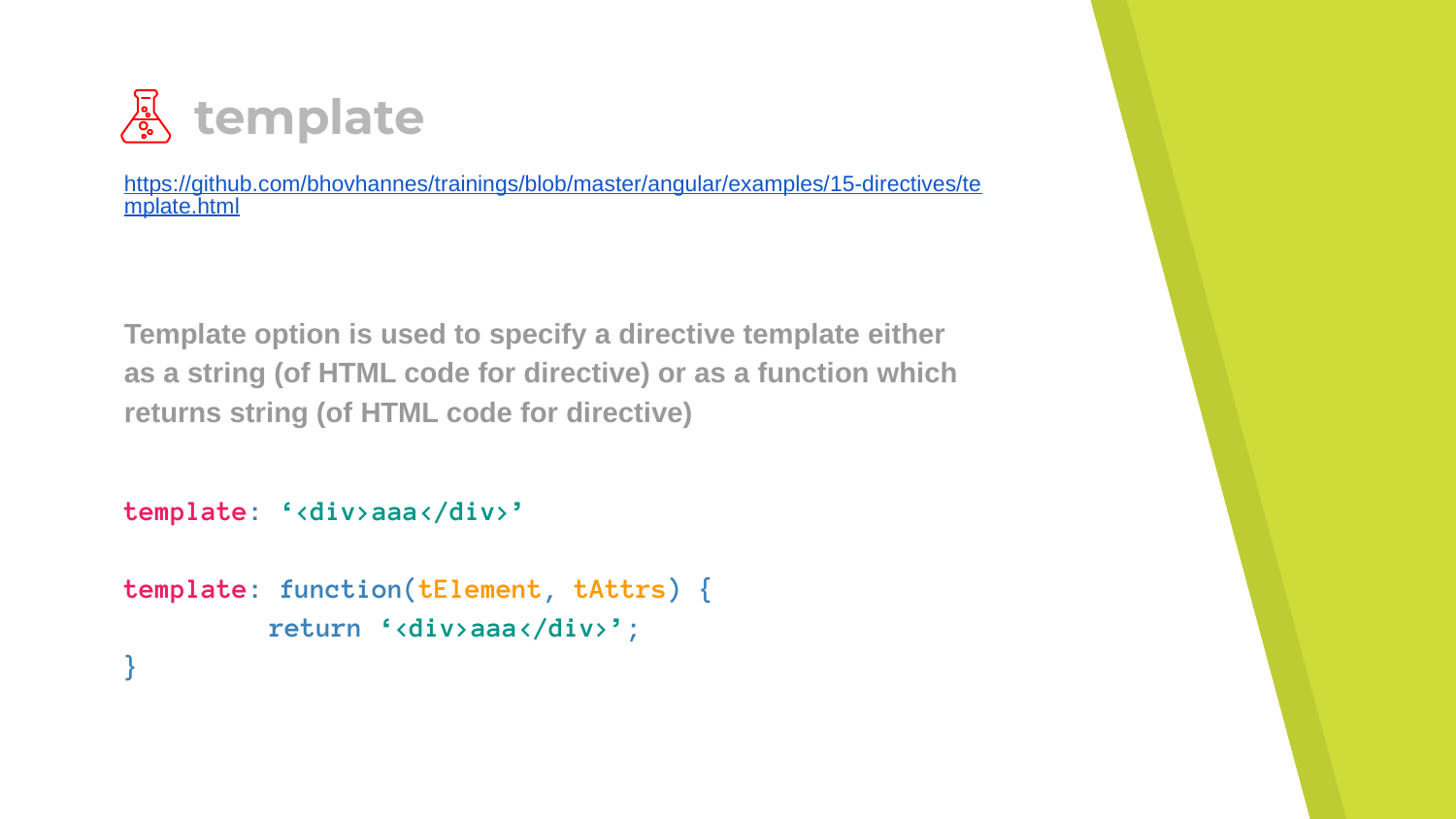

# template
https://github.com/bhovhannes/trainings/blob/master/angular/examples/15-directives/template.html
Template option is used to specify a directive template either as a string (of HTML code for directive) or as a function which returns string (of HTML code for directive)

template: ‘<div>aaa</div>’

template: function(tElement, tAttrs) {
	return ‘<div>aaa</div>’;
}